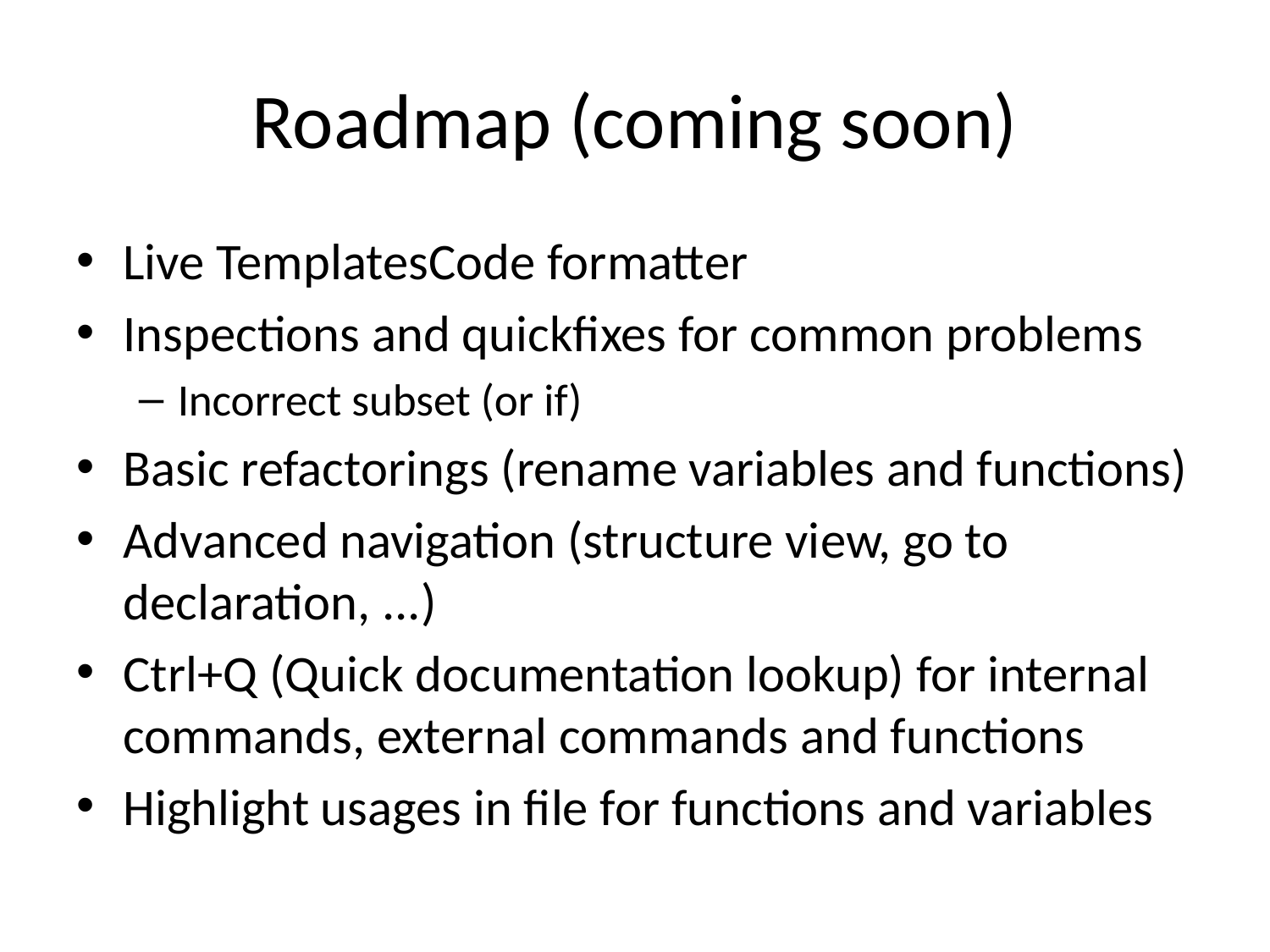

# Roadmap (coming soon)
Live TemplatesCode formatter
Inspections and quickfixes for common problems
Incorrect subset (or if)
Basic refactorings (rename variables and functions)
Advanced navigation (structure view, go to declaration, ...)
Ctrl+Q (Quick documentation lookup) for internal commands, external commands and functions
Highlight usages in file for functions and variables